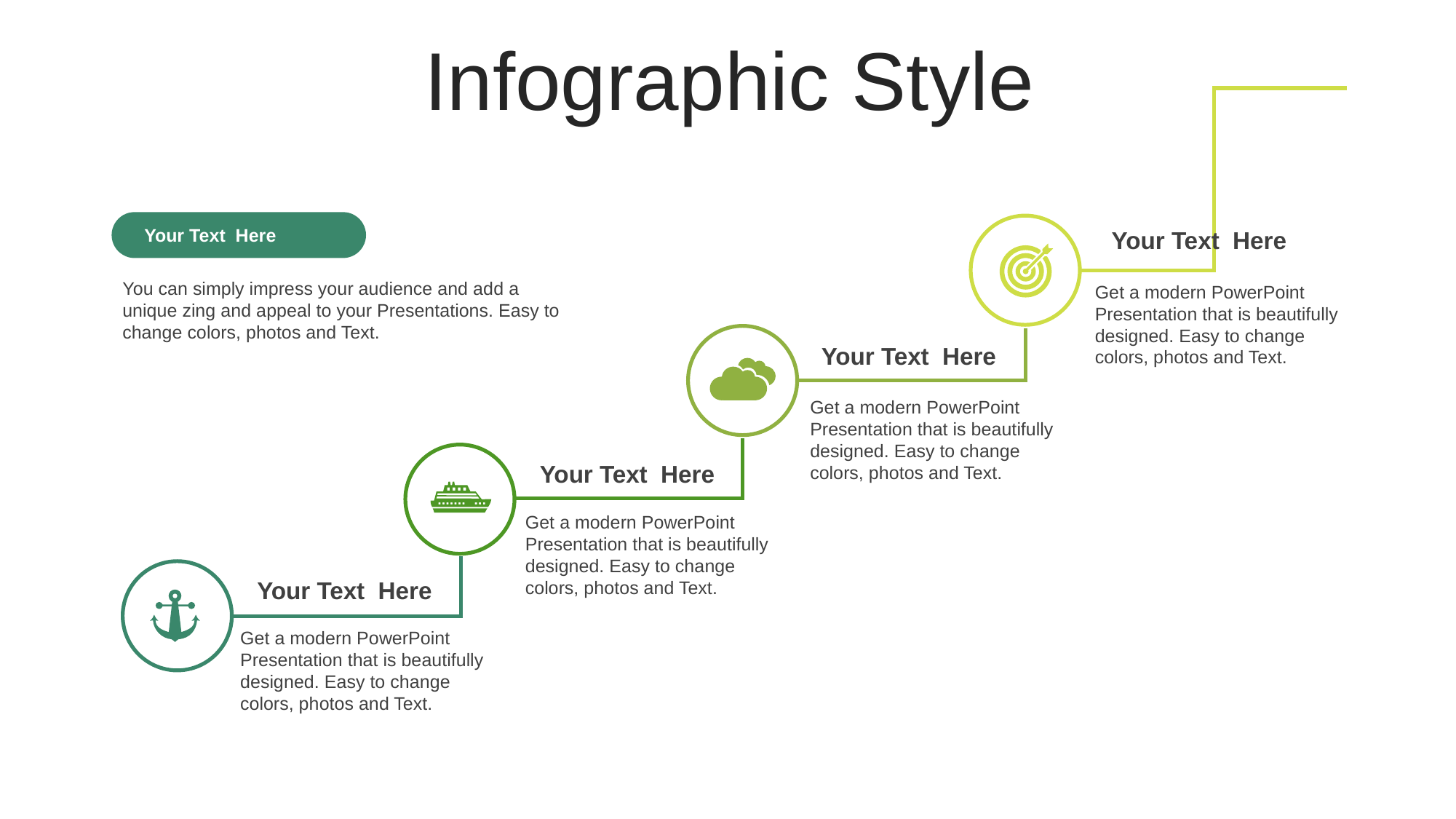

Infographic Style
   Your Text  Here

Your Text  Here

You can simply impress your audience and add a unique zing and appeal to your Presentations. Easy to change colors, photos and Text.
Get a modern PowerPoint  Presentation that is beautifully designed. Easy to change colors, photos and Text.

Your Text  Here

Get a modern PowerPoint  Presentation that is beautifully designed. Easy to change colors, photos and Text.

Your Text  Here

Get a modern PowerPoint  Presentation that is beautifully designed. Easy to change colors, photos and Text.

Your Text  Here

Get a modern PowerPoint  Presentation that is beautifully designed. Easy to change colors, photos and Text.